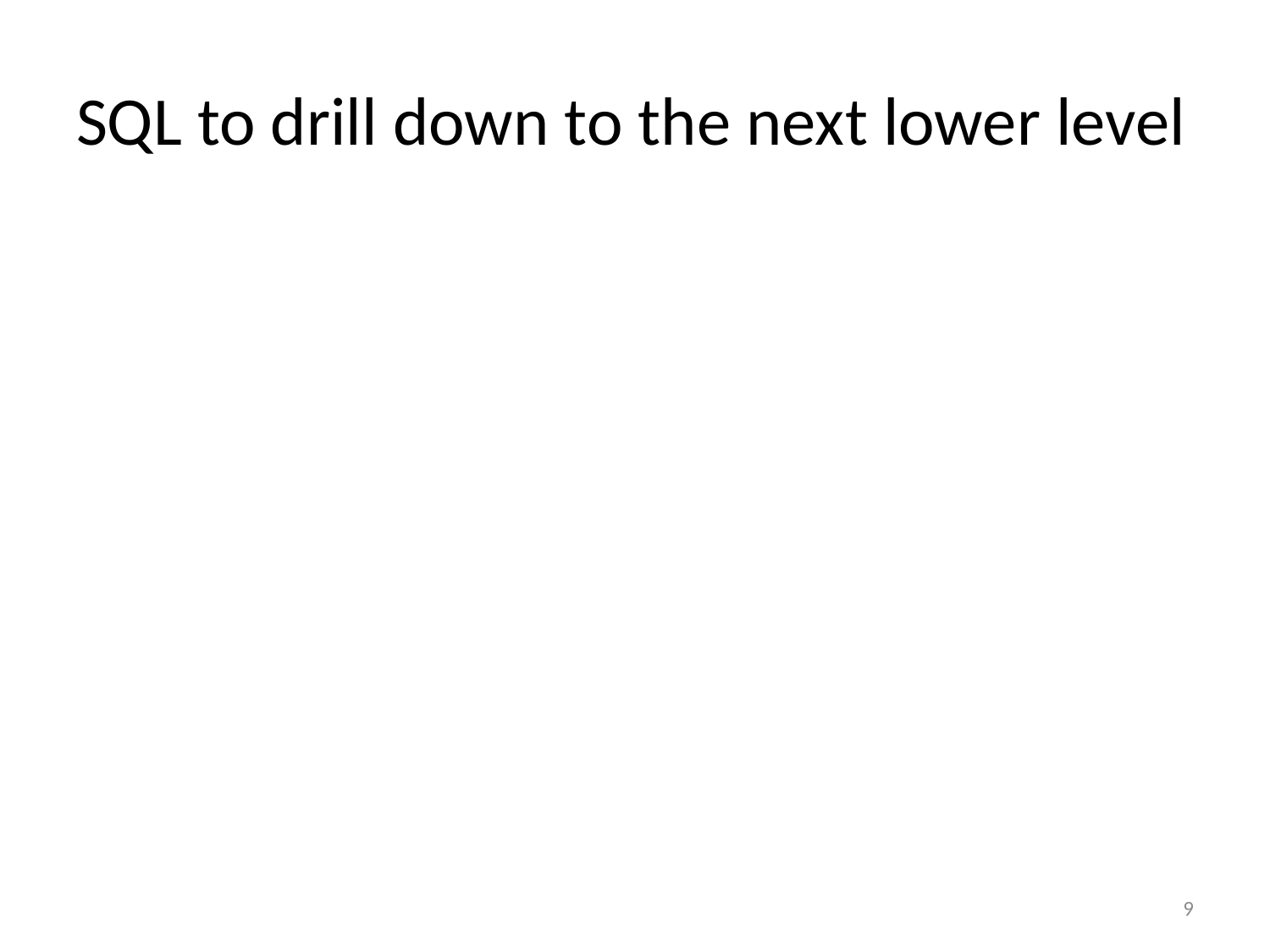

# SQL to drill down to the next lower level

9